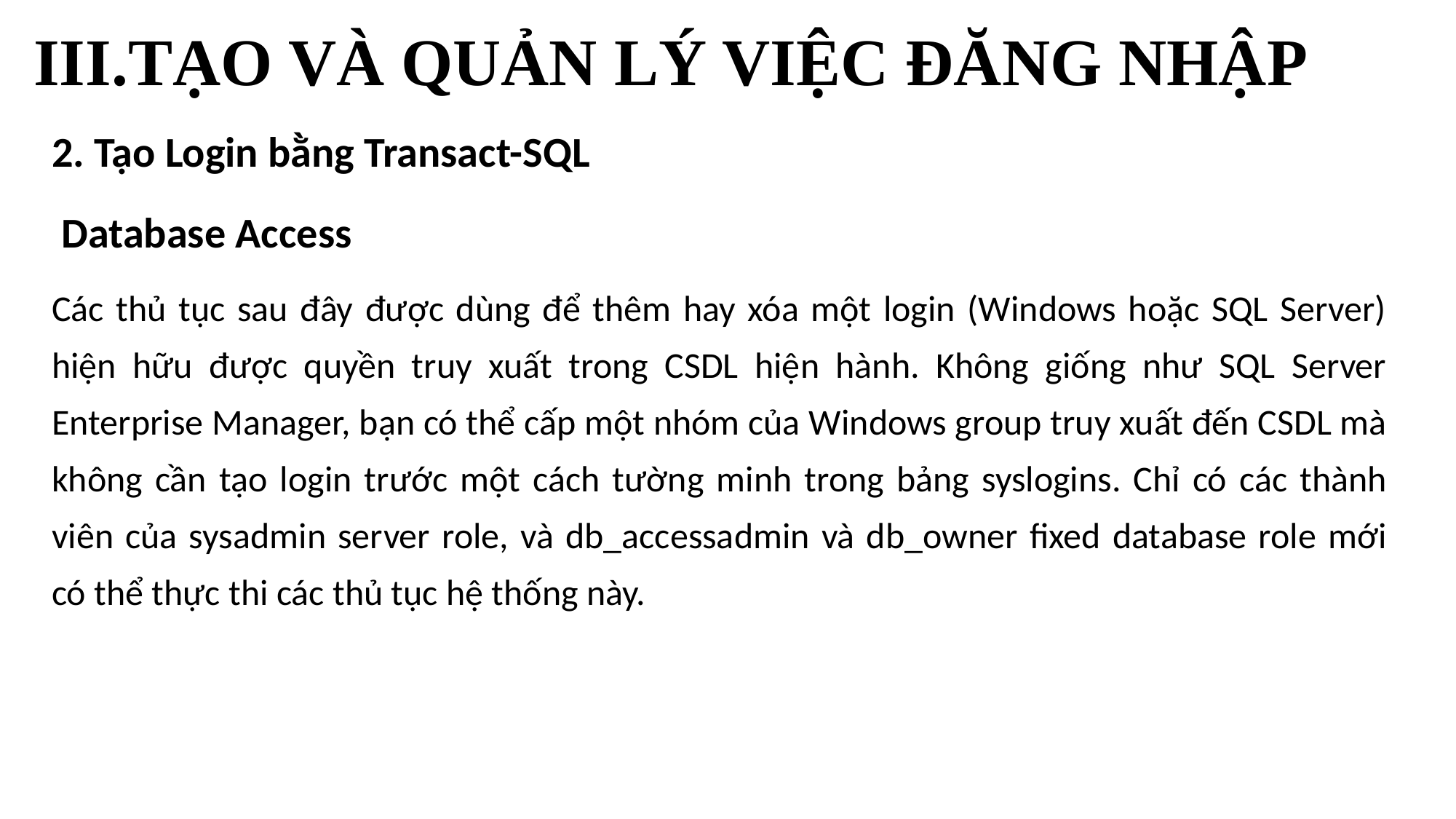

# III.TẠO VÀ QUẢN LÝ VIỆC ĐĂNG NHẬP
2. Tạo Login bằng Transact-SQL
 Database Access
Các thủ tục sau đây được dùng để thêm hay xóa một login (Windows hoặc SQL Server) hiện hữu được quyền truy xuất trong CSDL hiện hành. Không giống như SQL Server Enterprise Manager, bạn có thể cấp một nhóm của Windows group truy xuất đến CSDL mà không cần tạo login trước một cách tường minh trong bảng syslogins. Chỉ có các thành viên của sysadmin server role, và db_accessadmin và db_owner fixed database role mới có thể thực thi các thủ tục hệ thống này.